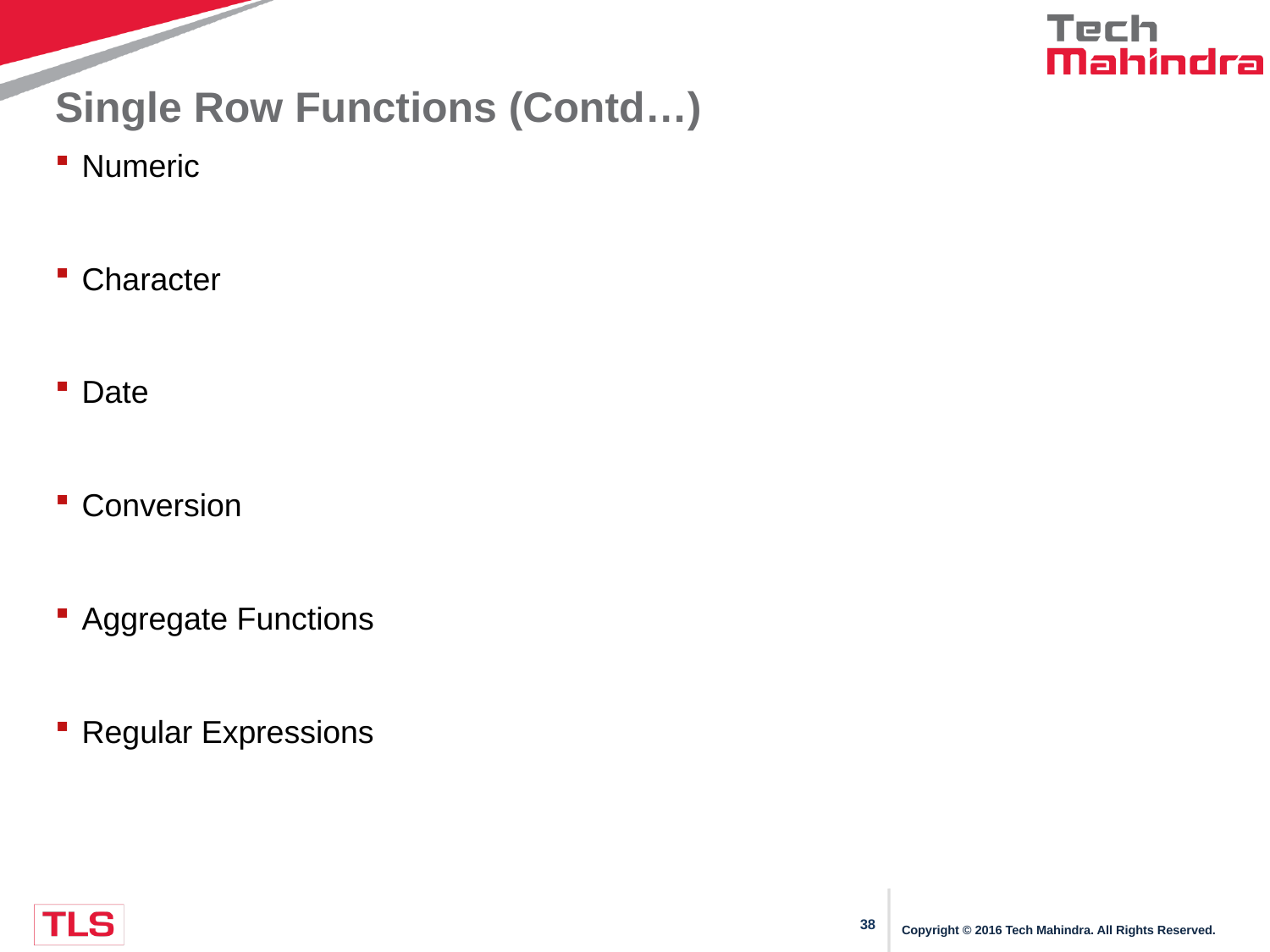

# Single Row Functions (Contd…)
Numeric

Character

Date

Conversion

Aggregate Functions

Regular Expressions
Copyright © 2016 Tech Mahindra. All Rights Reserved.